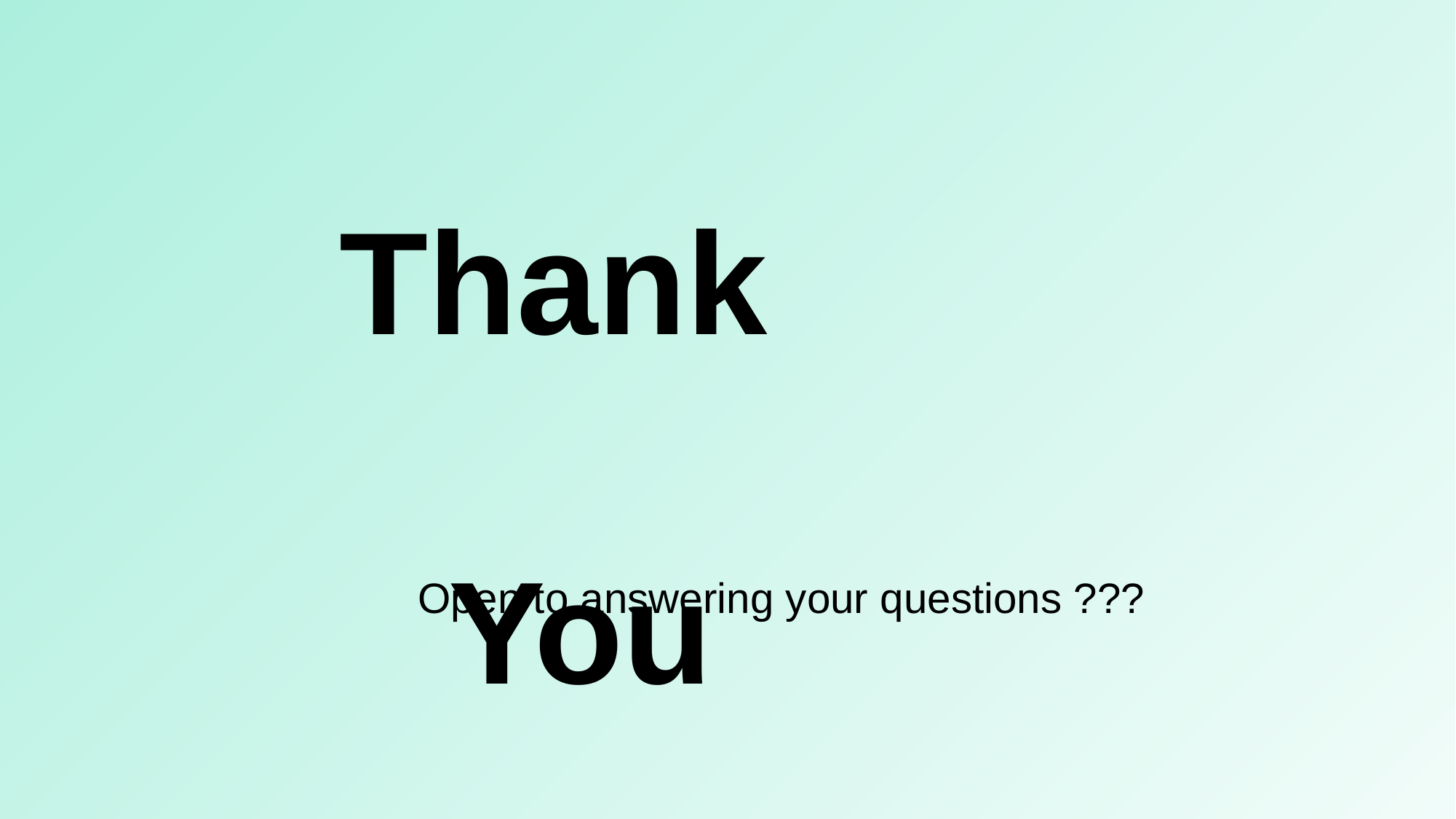

Thank
							You
Open to answering your questions ???